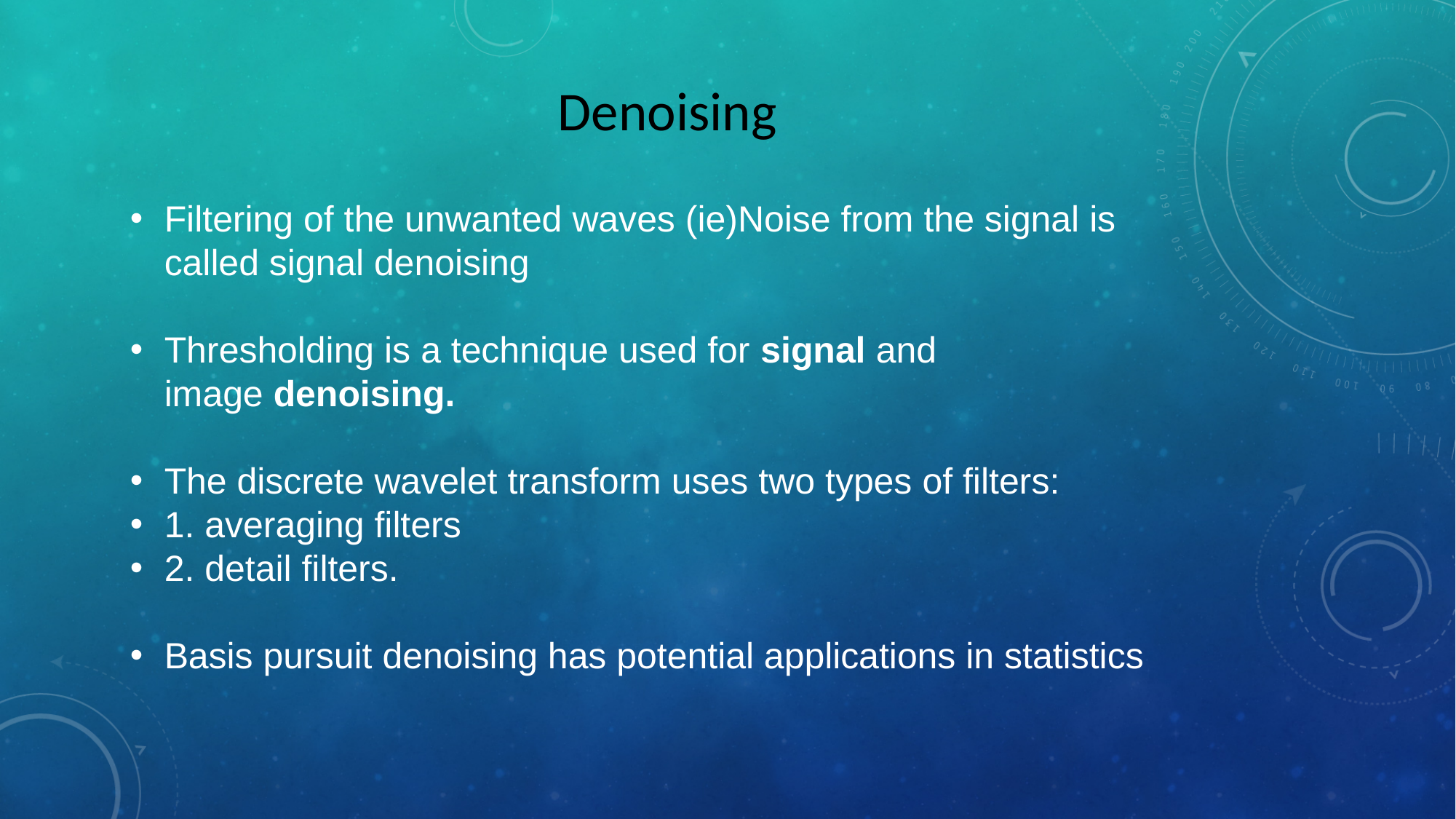

Denoising
Filtering of the unwanted waves (ie)Noise from the signal is called signal denoising

Thresholding is a technique used for signal and image denoising.

The discrete wavelet transform uses two types of filters:
1. averaging filters
2. detail filters.

Basis pursuit denoising has potential applications in statistics